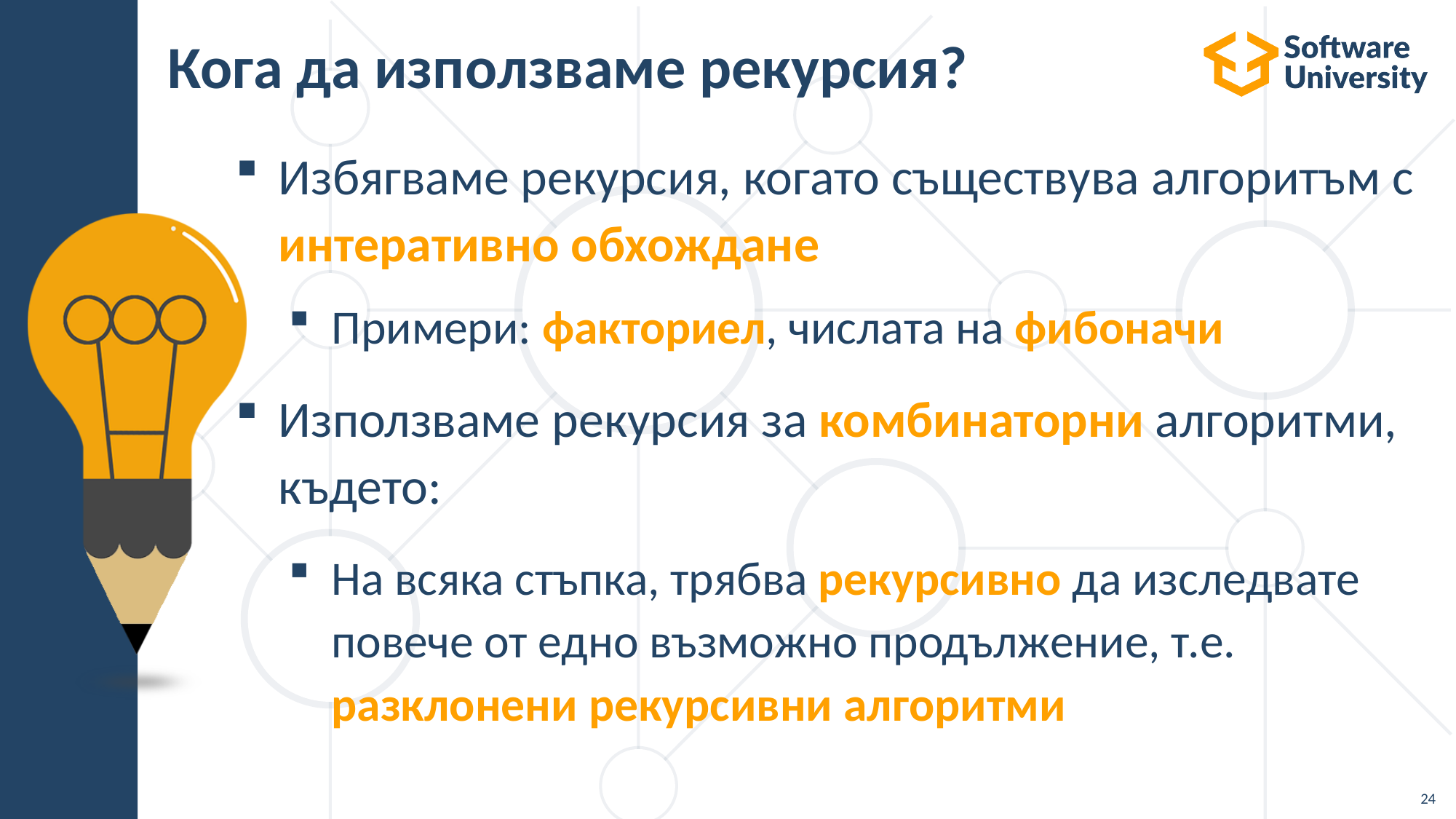

# Кога да използваме рекурсия?
Избягваме рекурсия, когато съществува алгоритъм с интеративно обхождане
Примери: факториел, числата на фибоначи
Използваме рекурсия за комбинаторни алгоритми, където:
На всяка стъпка, трябва рекурсивно да изследвате повече от едно възможно продължение, т.е. разклонени рекурсивни алгоритми
24